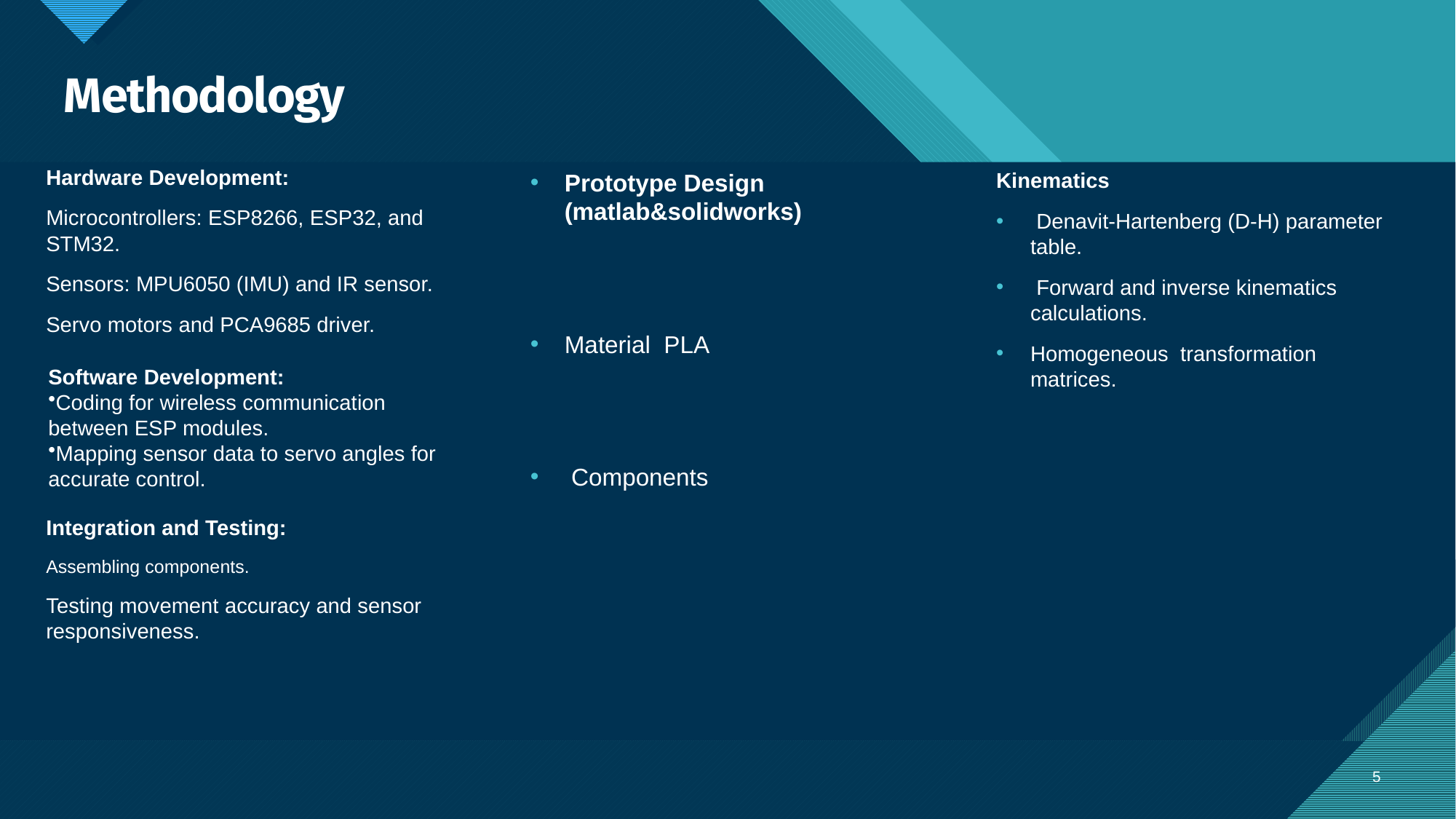

# Methodology
Hardware Development:
Microcontrollers: ESP8266, ESP32, and STM32.
Sensors: MPU6050 (IMU) and IR sensor.
Servo motors and PCA9685 driver.

Integration and Testing:
Assembling components.
Testing movement accuracy and sensor responsiveness.

Prototype Design (matlab&solidworks)

Material  PLA

 Components
Kinematics
 Denavit-Hartenberg (D-H) parameter table.
 Forward and inverse kinematics calculations.
Homogeneous  transformation matrices.
Software Development:
Coding for wireless communication between ESP modules.
Mapping sensor data to servo angles for accurate control.

5